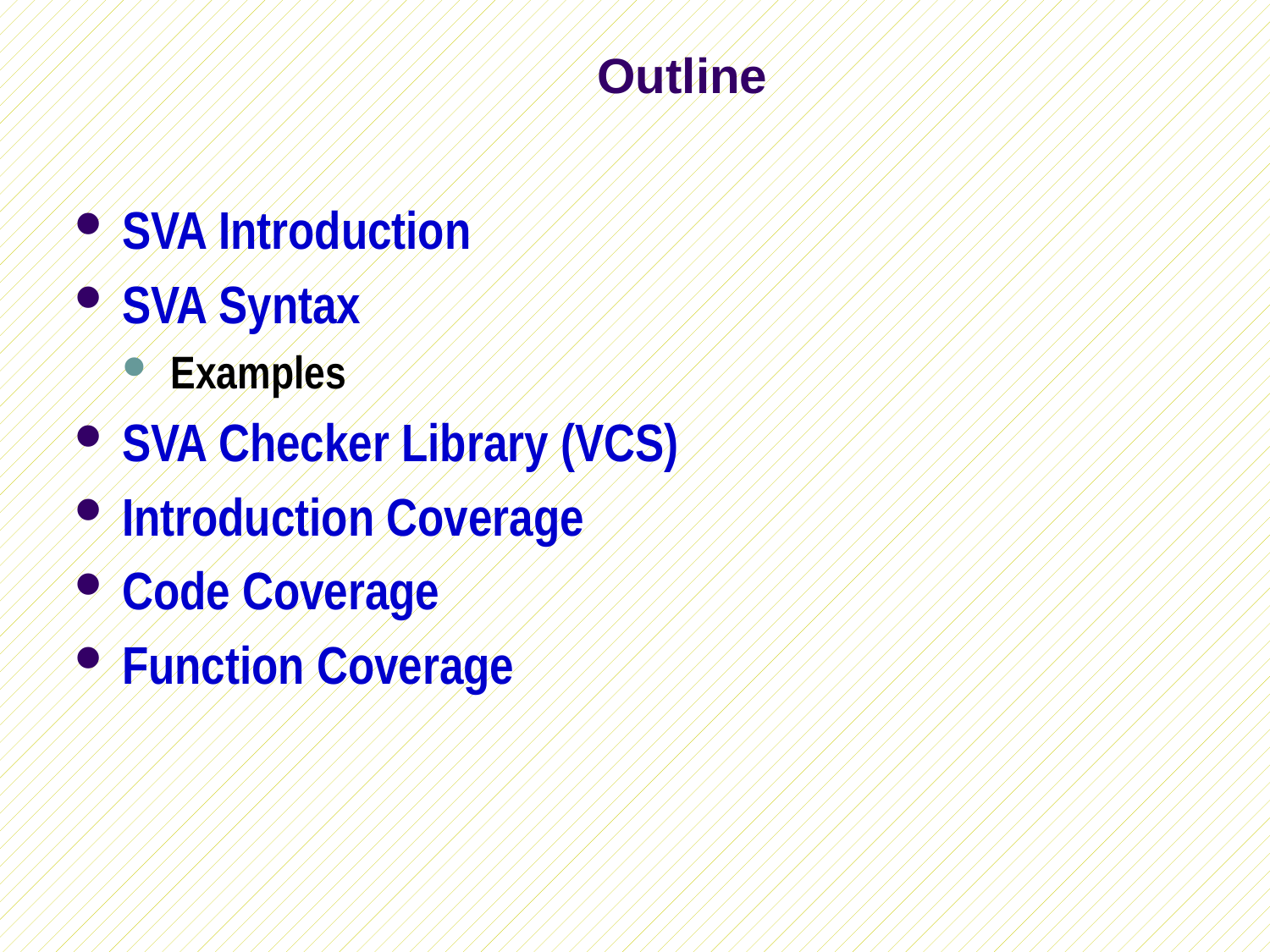

# Outline
SVA Introduction
SVA Syntax
Examples
SVA Checker Library (VCS)
Introduction Coverage
Code Coverage
Function Coverage